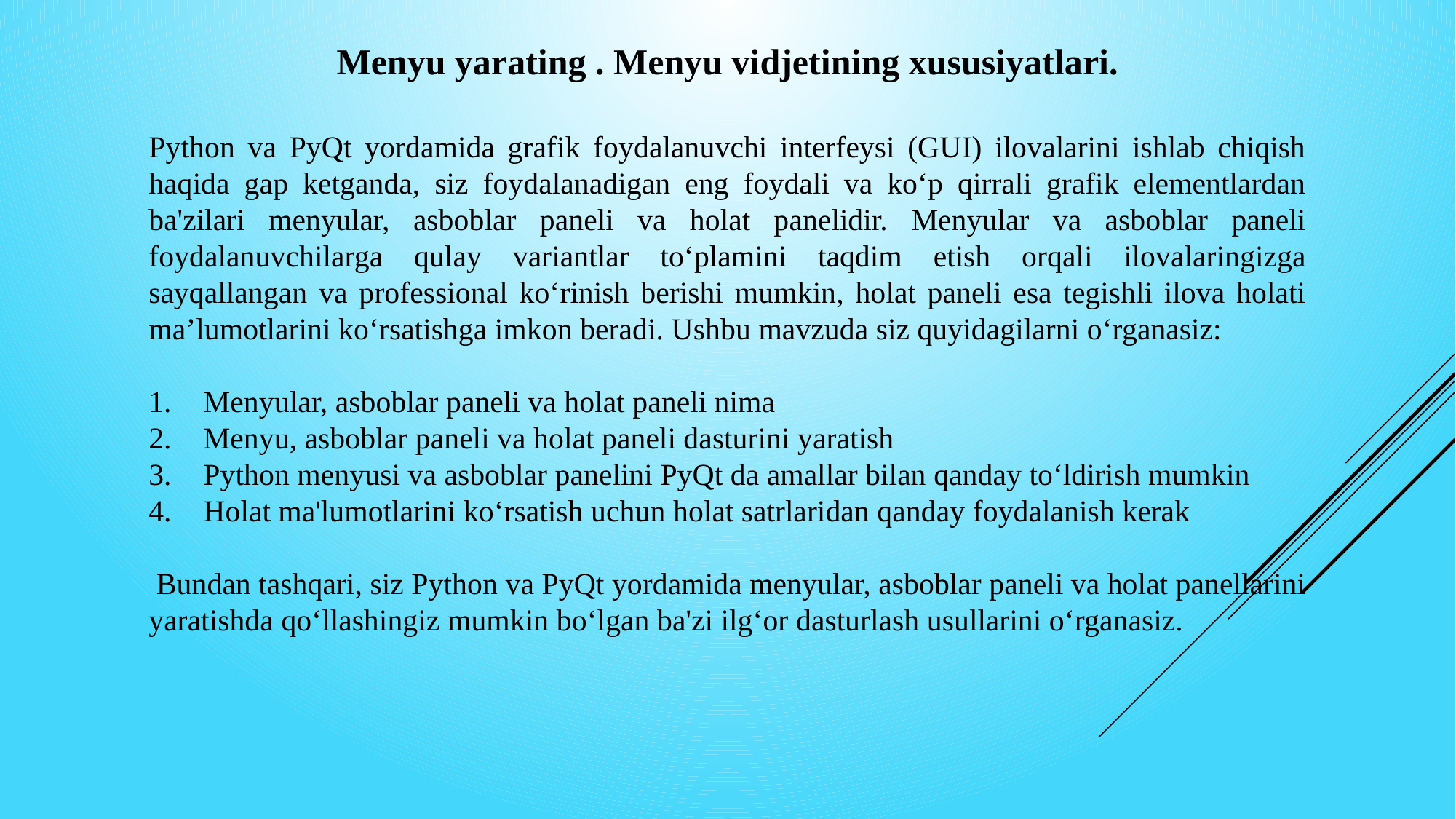

Menyu yarating . Menyu vidjetining xususiyatlari.
Python va PyQt yordamida grafik foydalanuvchi interfeysi (GUI) ilovalarini ishlab chiqish haqida gap ketganda, siz foydalanadigan eng foydali va ko‘p qirrali grafik elementlardan ba'zilari menyular, asboblar paneli va holat panelidir. Menyular va asboblar paneli foydalanuvchilarga qulay variantlar to‘plamini taqdim etish orqali ilovalaringizga sayqallangan va professional ko‘rinish berishi mumkin, holat paneli esa tegishli ilova holati ma’lumotlarini ko‘rsatishga imkon beradi. Ushbu mavzuda siz quyidagilarni o‘rganasiz:

Menyular, asboblar paneli va holat paneli nima
Menyu, asboblar paneli va holat paneli dasturini yaratish
Python menyusi va asboblar panelini PyQt da amallar bilan qanday to‘ldirish mumkin
Holat ma'lumotlarini ko‘rsatish uchun holat satrlaridan qanday foydalanish kerak

 Bundan tashqari, siz Python va PyQt yordamida menyular, asboblar paneli va holat panellarini yaratishda qo‘llashingiz mumkin bo‘lgan ba'zi ilg‘or dasturlash usullarini o‘rganasiz.